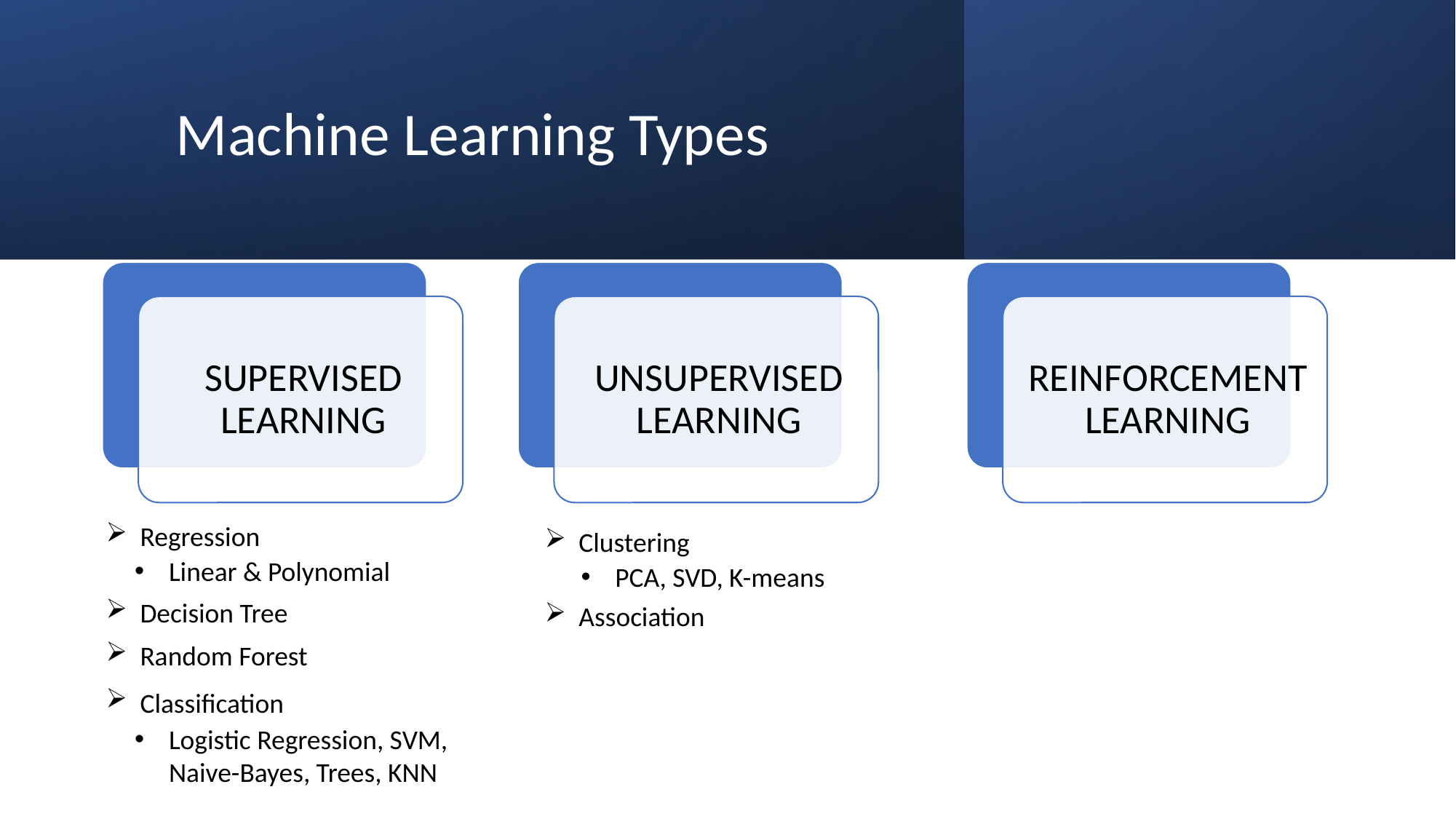

# Machine Learning Types
Supervised Learning
Unsupervised Learning
Reinforcement Learning
Regression
Clustering
Linear & Polynomial
PCA, SVD, K-means
Decision Tree
Association
Random Forest
Classification
Logistic Regression, SVM, Naive-Bayes, Trees, KNN